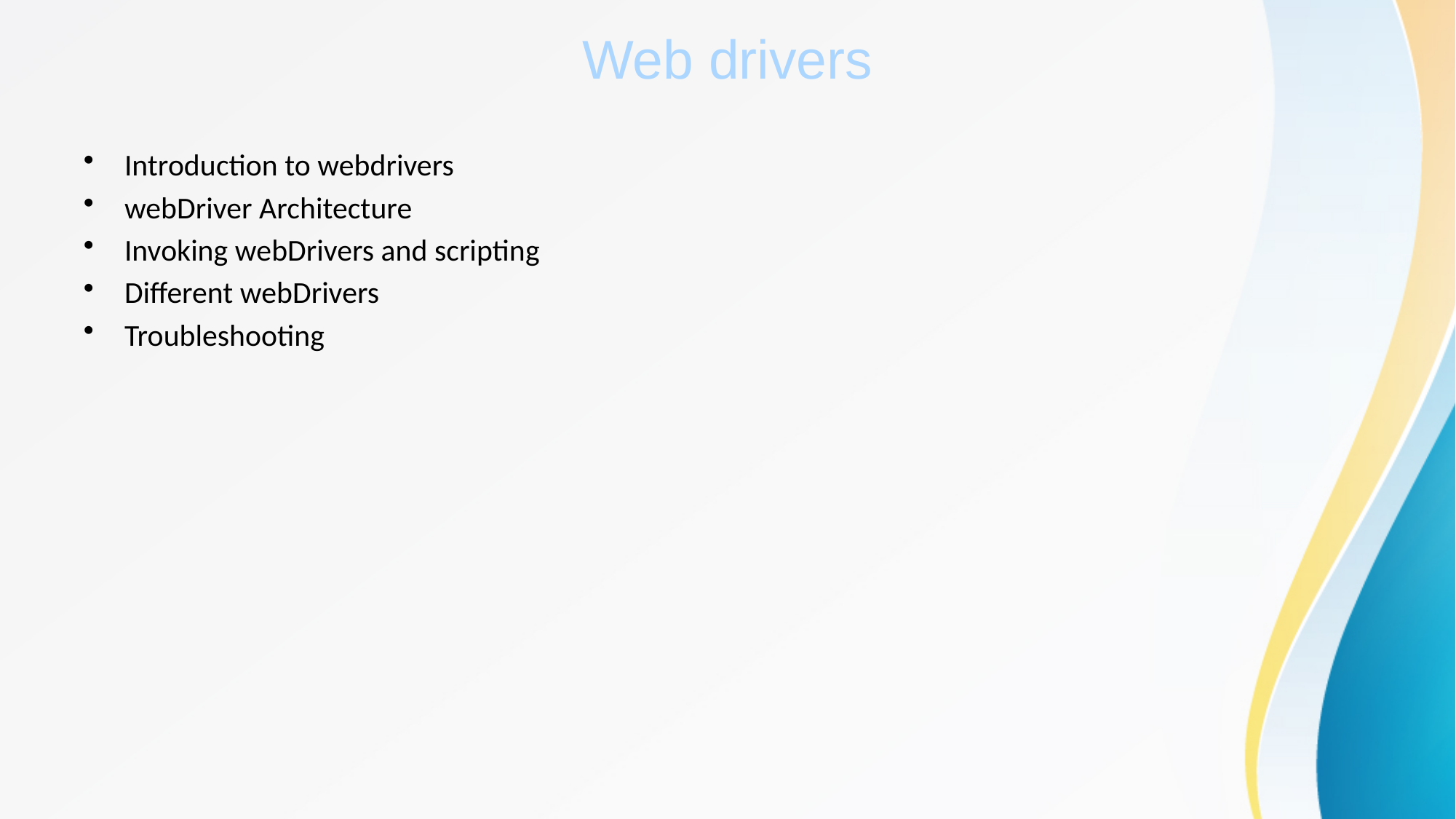

# Web drivers
Introduction to webdrivers
webDriver Architecture
Invoking webDrivers and scripting
Different webDrivers
Troubleshooting